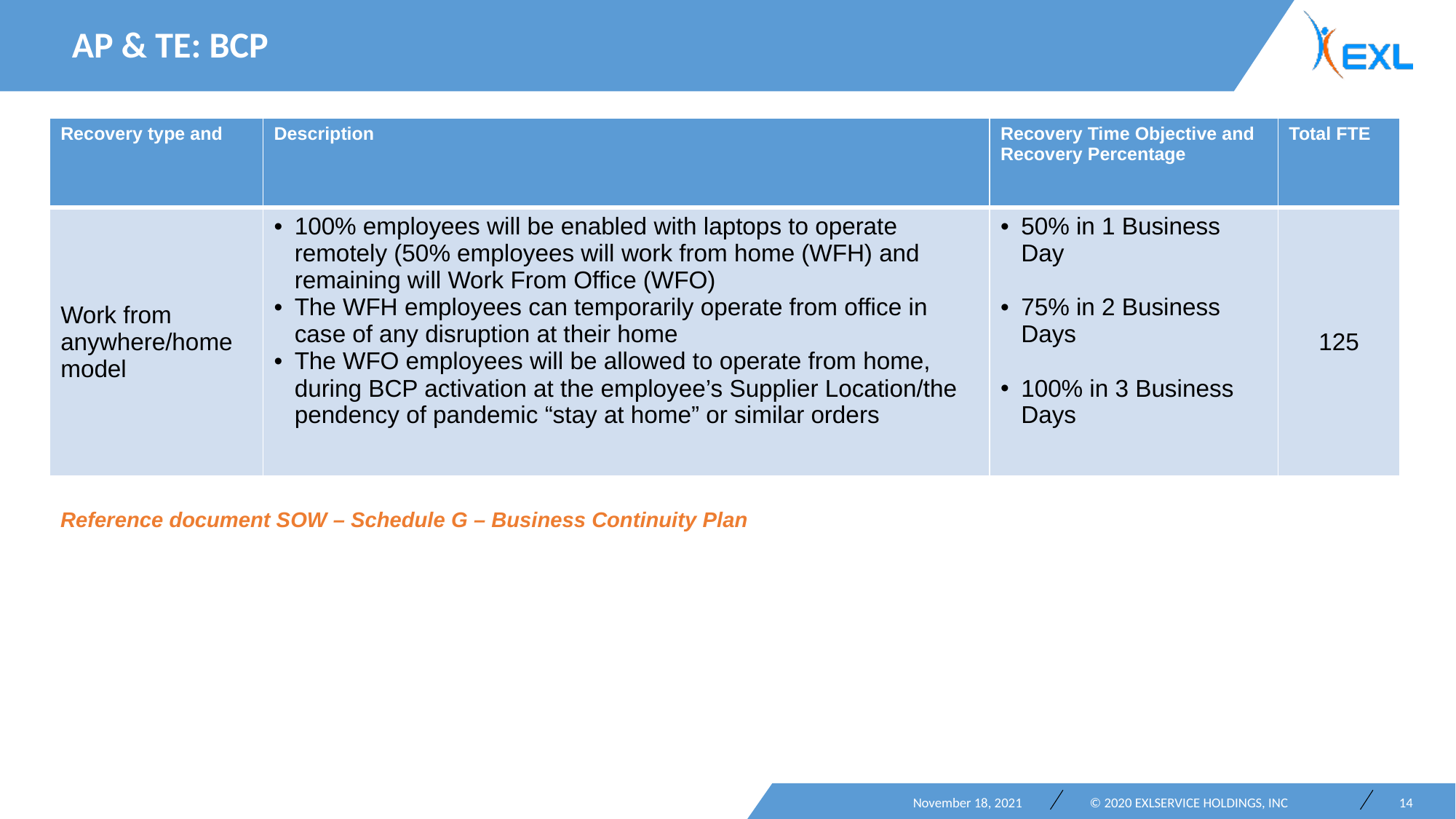

AP & TE: BCP
| Recovery type and | Description | Recovery Time Objective and Recovery Percentage | Total FTE |
| --- | --- | --- | --- |
| Work from anywhere/home model | 100% employees will be enabled with laptops to operate remotely (50% employees will work from home (WFH) and remaining will Work From Office (WFO) The WFH employees can temporarily operate from office in case of any disruption at their home The WFO employees will be allowed to operate from home, during BCP activation at the employee’s Supplier Location/the pendency of pandemic “stay at home” or similar orders | 50% in 1 Business Day 75% in 2 Business Days 100% in 3 Business Days | 125 |
Reference document SOW – Schedule G – Business Continuity Plan